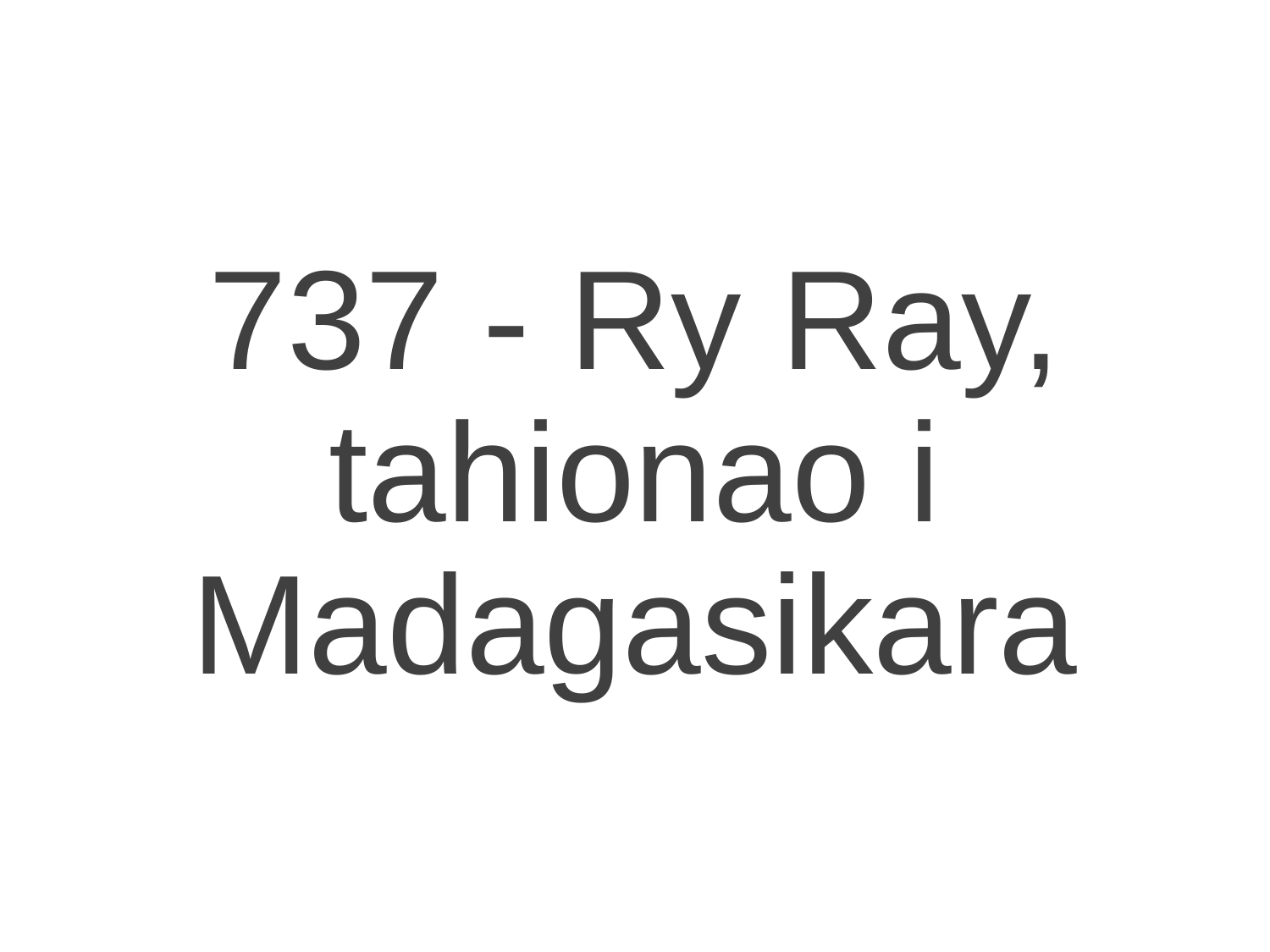

737 - Ry Ray, tahionao i Madagasikara